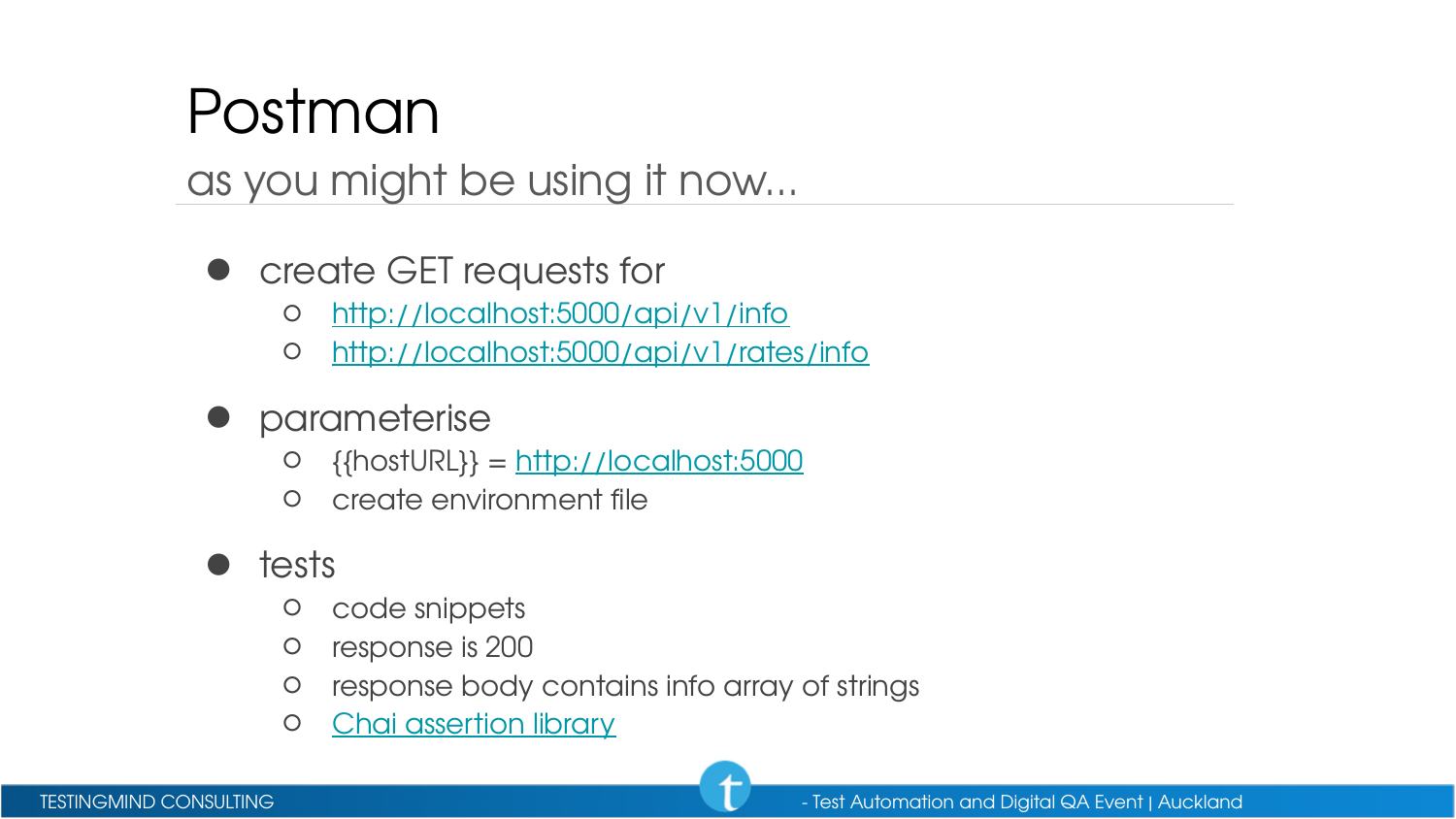

# Postman
as you might be using it now...
create GET requests for
http://localhost:5000/api/v1/info
http://localhost:5000/api/v1/rates/info
parameterise
{{hostURL}} = http://localhost:5000
create environment file
tests
code snippets
response is 200
response body contains info array of strings
Chai assertion library